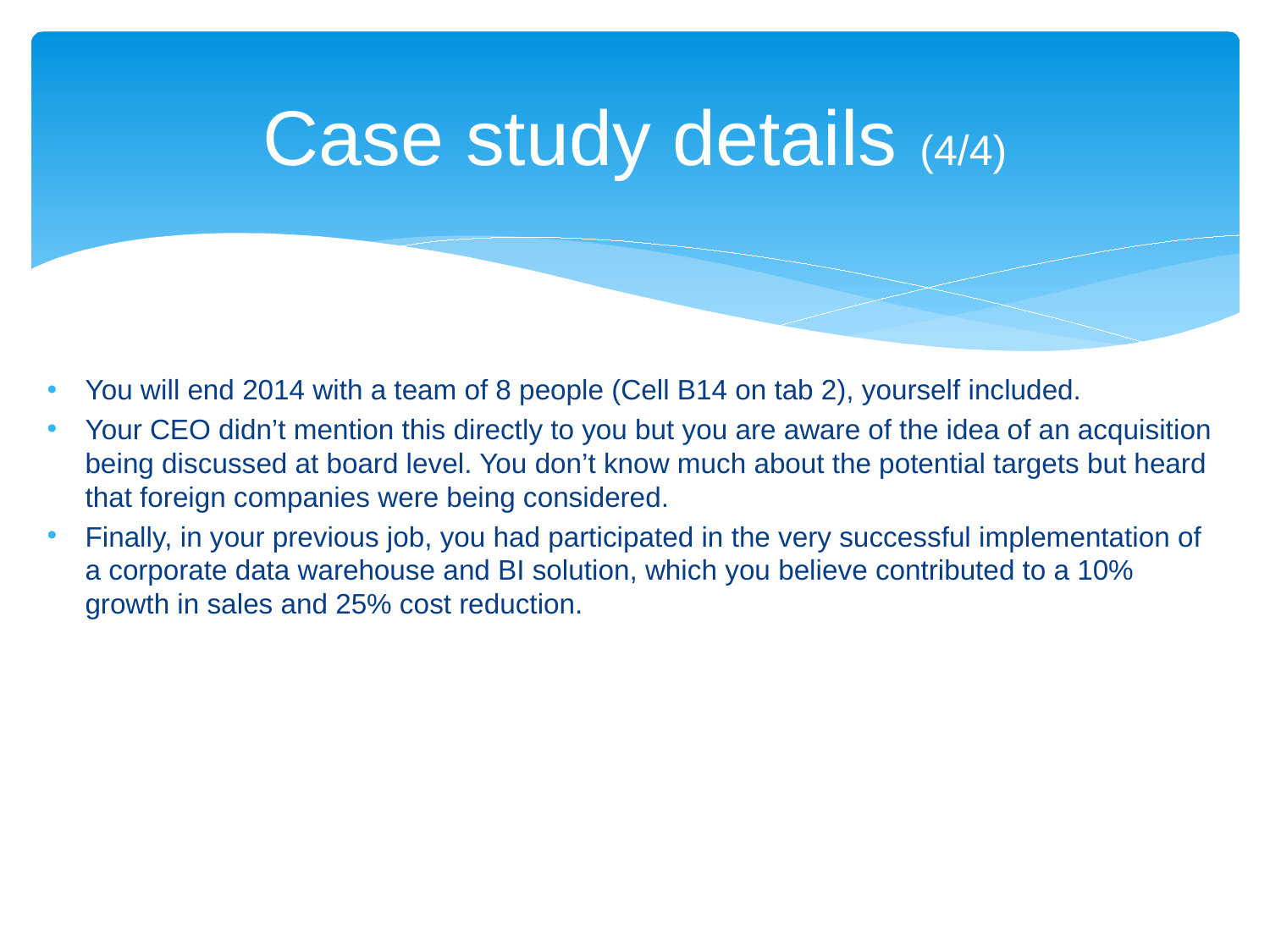

# Case study details (4/4)
You will end 2014 with a team of 8 people (Cell B14 on tab 2), yourself included.
Your CEO didn’t mention this directly to you but you are aware of the idea of an acquisition being discussed at board level. You don’t know much about the potential targets but heard that foreign companies were being considered.
Finally, in your previous job, you had participated in the very successful implementation of a corporate data warehouse and BI solution, which you believe contributed to a 10% growth in sales and 25% cost reduction.